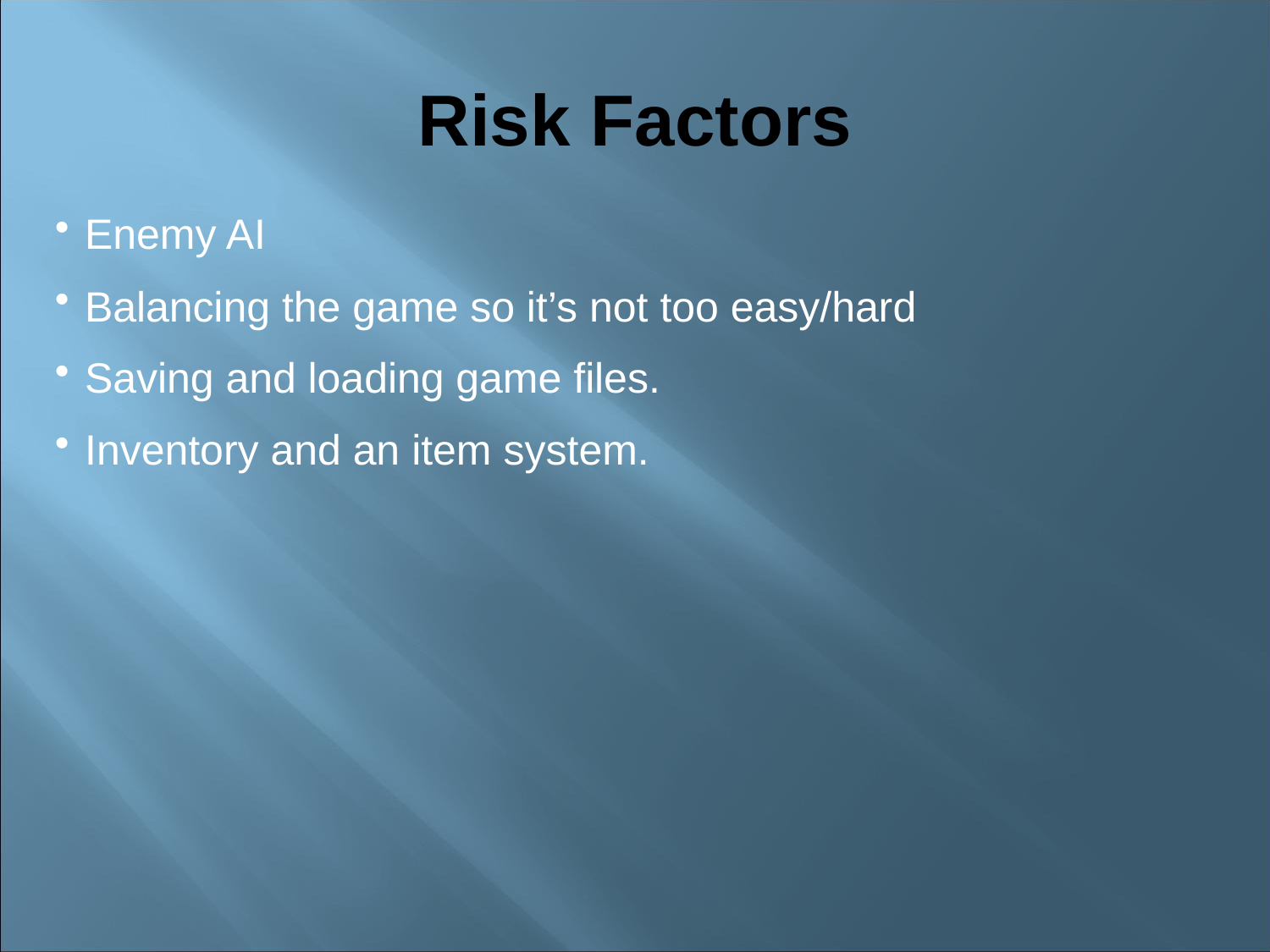

# Risk Factors
Enemy AI
Balancing the game so it’s not too easy/hard
Saving and loading game files.
Inventory and an item system.